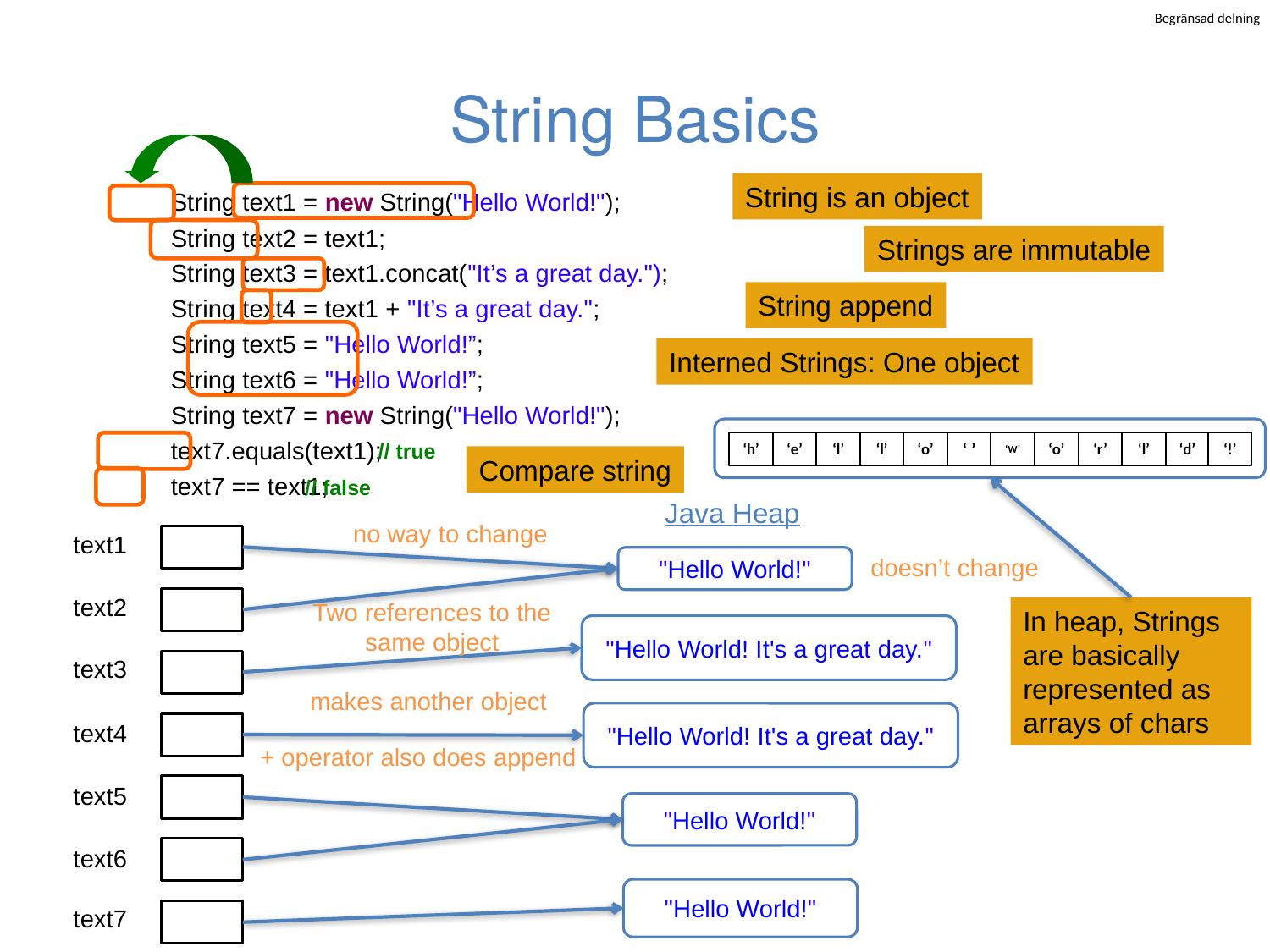

# String Basics

String text1 = new String("Hello World!");
String text2 = text1;
String text3 = text1.concat("It’s a great day.");
String text4 = text1 + "It’s a great day.";
String text5 = "Hello World!”;
String text6 = "Hello World!”;
String text7 = new String("Hello World!");
text7.equals(text1);
text7 == text1;
String is an object

Strings are immutable

String append

Interned Strings: One object

‘l’
‘o’
‘ ’
‘W’
‘o’
‘r’
‘l’
‘d’
‘!’
‘h’
‘e’
‘l’
// true

Compare string

// false
Java Heap
no way to change
text1

doesn’t change
"Hello World!"

text2

Two references to the same object
In heap, Strings are basically represented as arrays of chars
"Hello World! It's a great day."

text3

makes another object
"Hello World! It's a great day."
text4

+ operator also does append

text5

"Hello World!"

text6

"Hello World!"
text7